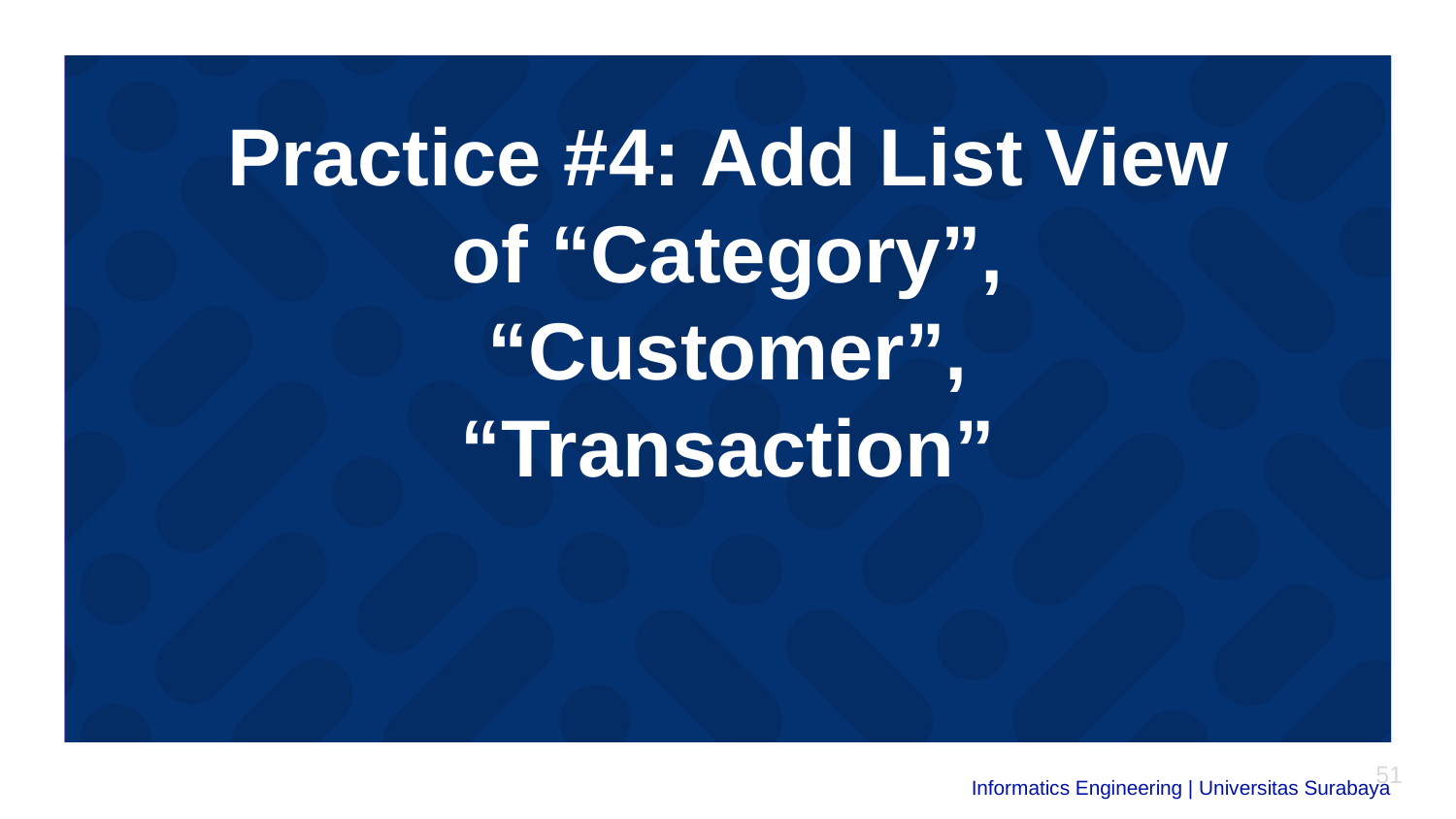

# Practice #4: Add List View of “Category”, “Customer”, “Transaction”
51
Informatics Engineering | Universitas Surabaya